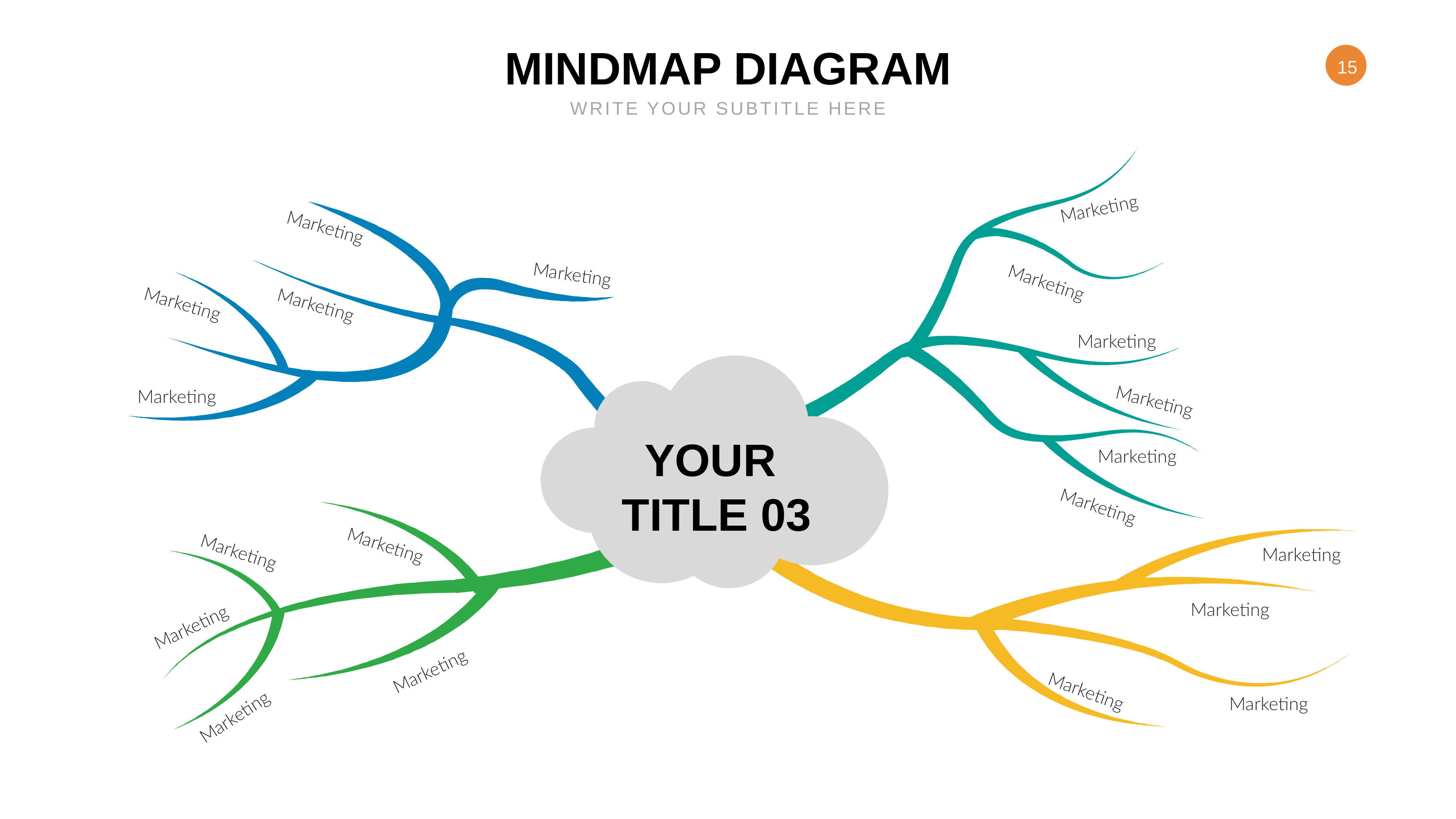

MINDMAP DIAGRAM
WRITE YOUR SUBTITLE HERE
Marketing

Marketing

Marketing
Marketing
Marketing

Marketing

Marketing

Marketing
Marketing
YOUR
TITLE 03
Marketing

Marketing

Marketing

Marketing
Marketing

Marketing
Marketing

Marketing
Marketing
Marketing
Marketing